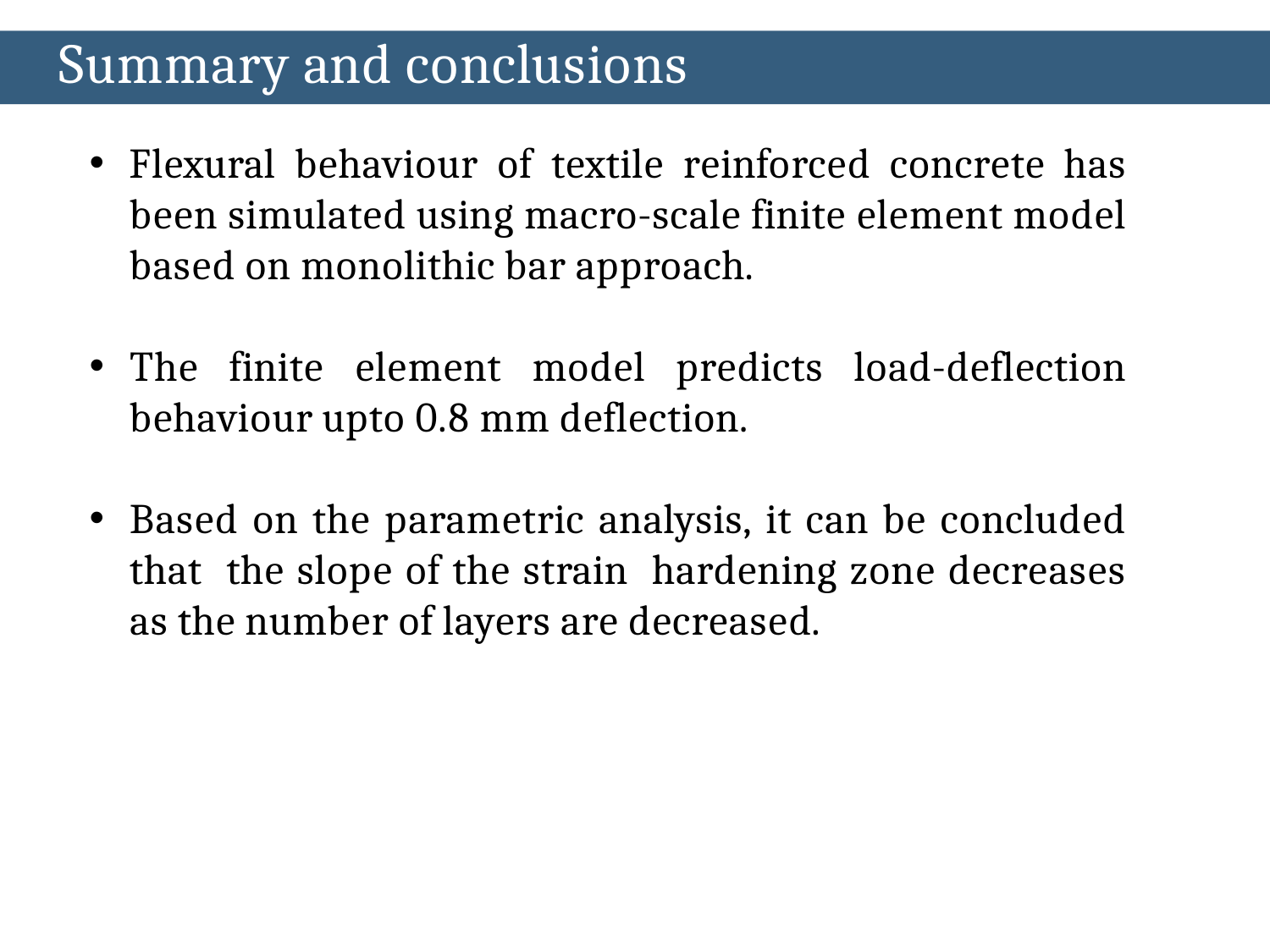

Summary and conclusions
Flexural behaviour of textile reinforced concrete has been simulated using macro-scale finite element model based on monolithic bar approach.

The finite element model predicts load-deflection behaviour upto 0.8 mm deflection.

Based on the parametric analysis, it can be concluded that  the slope of the strain  hardening zone decreases as the number of layers are decreased.
27